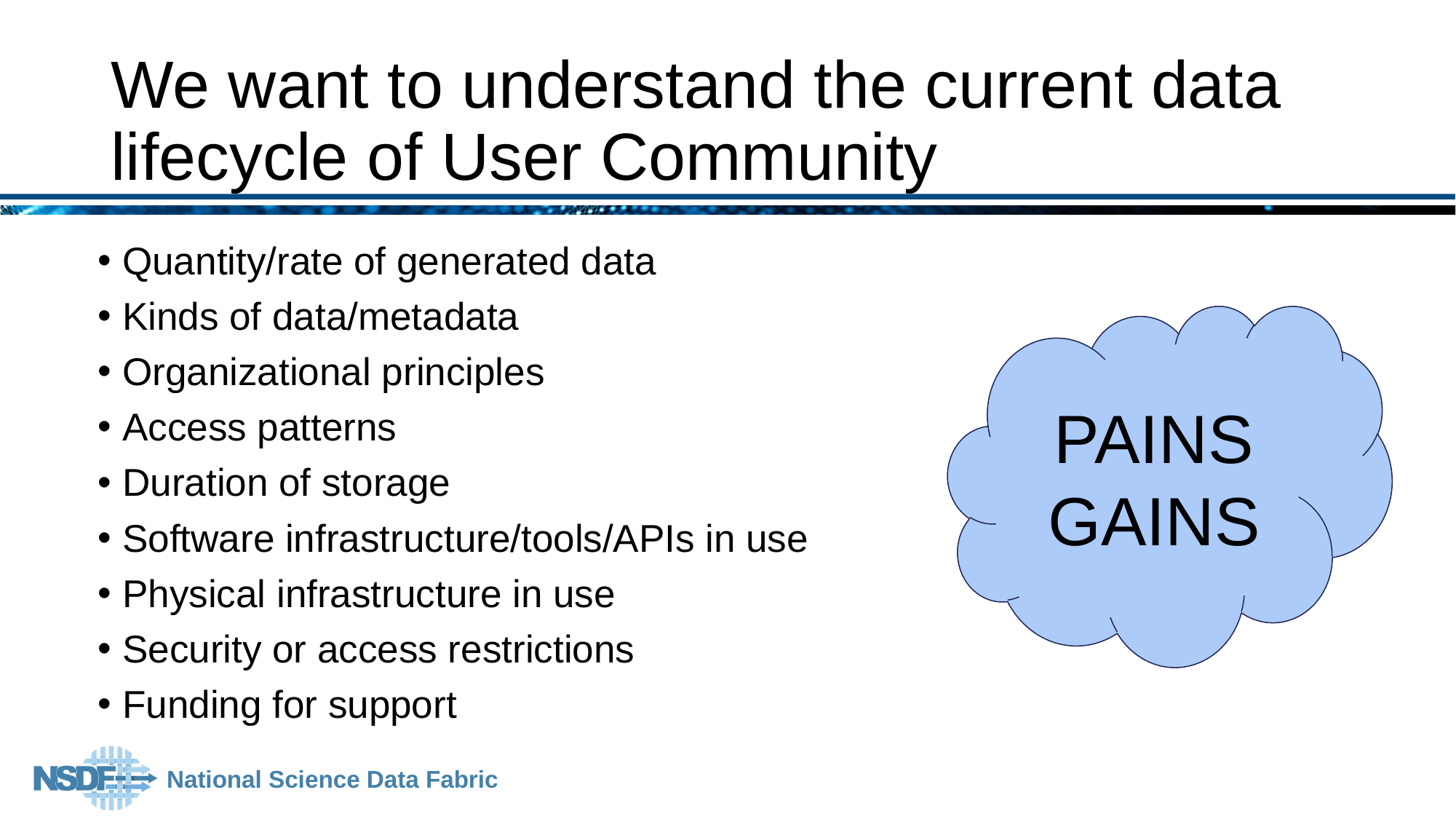

# We want to understand the current data lifecycle of User Community
Quantity/rate of generated data
Kinds of data/metadata
Organizational principles
Access patterns
Duration of storage
Software infrastructure/tools/APIs in use
Physical infrastructure in use
Security or access restrictions
Funding for support
PAINS
GAINS